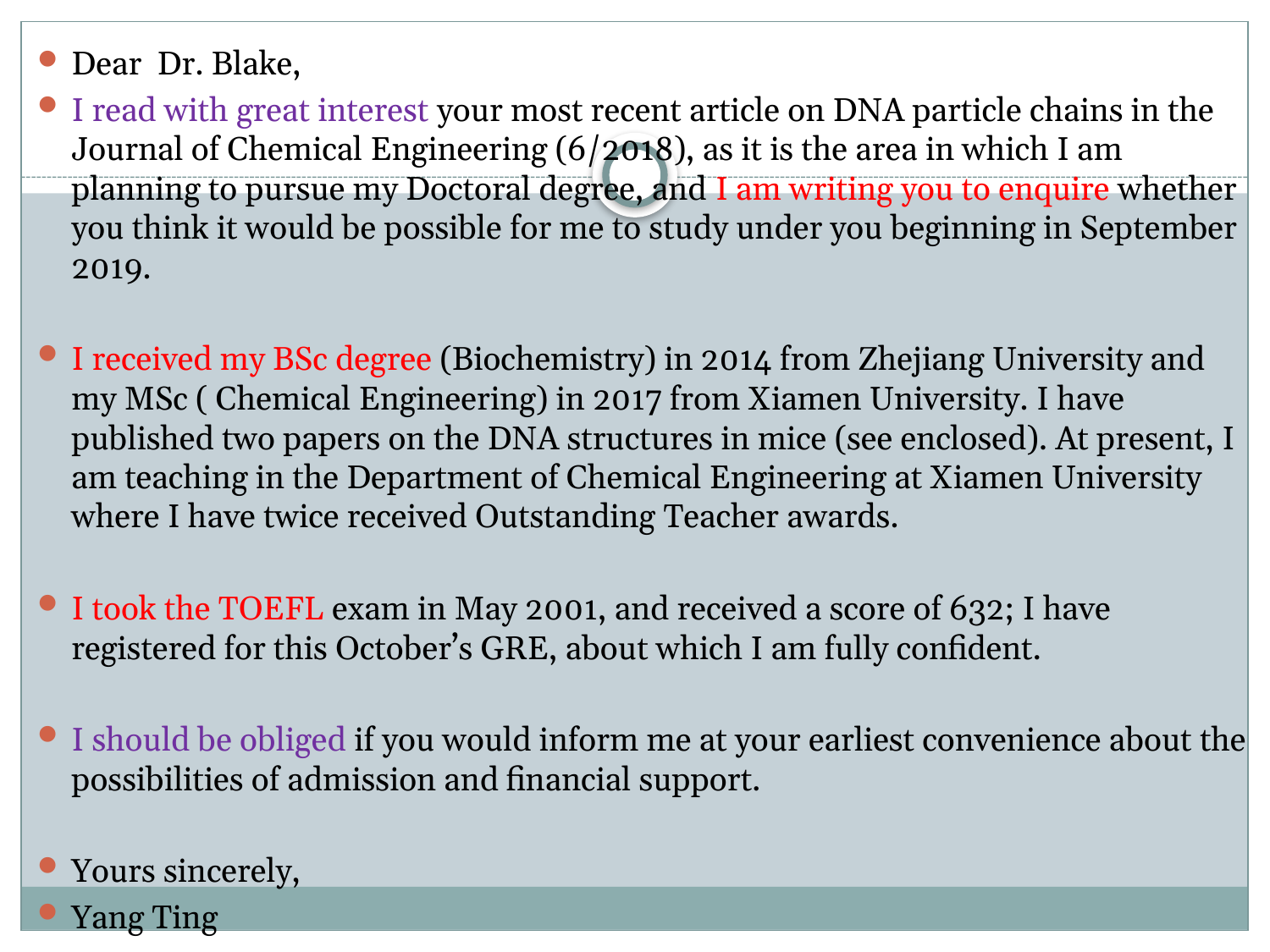

Dear  Dr. Blake,
I read with great interest your most recent article on DNA particle chains in the Journal of Chemical Engineering (6/2018), as it is the area in which I am planning to pursue my Doctoral degree, and I am writing you to enquire whether you think it would be possible for me to study under you beginning in September 2019.

I received my BSc degree (Biochemistry) in 2014 from Zhejiang University and my MSc ( Chemical Engineering) in 2017 from Xiamen University. I have published two papers on the DNA structures in mice (see enclosed). At present, I am teaching in the Department of Chemical Engineering at Xiamen University where I have twice received Outstanding Teacher awards.

I took the TOEFL exam in May 2001, and received a score of 632; I have registered for this October’s GRE, about which I am fully confident.

I should be obliged if you would inform me at your earliest convenience about the possibilities of admission and financial support.

Yours sincerely,
Yang Ting